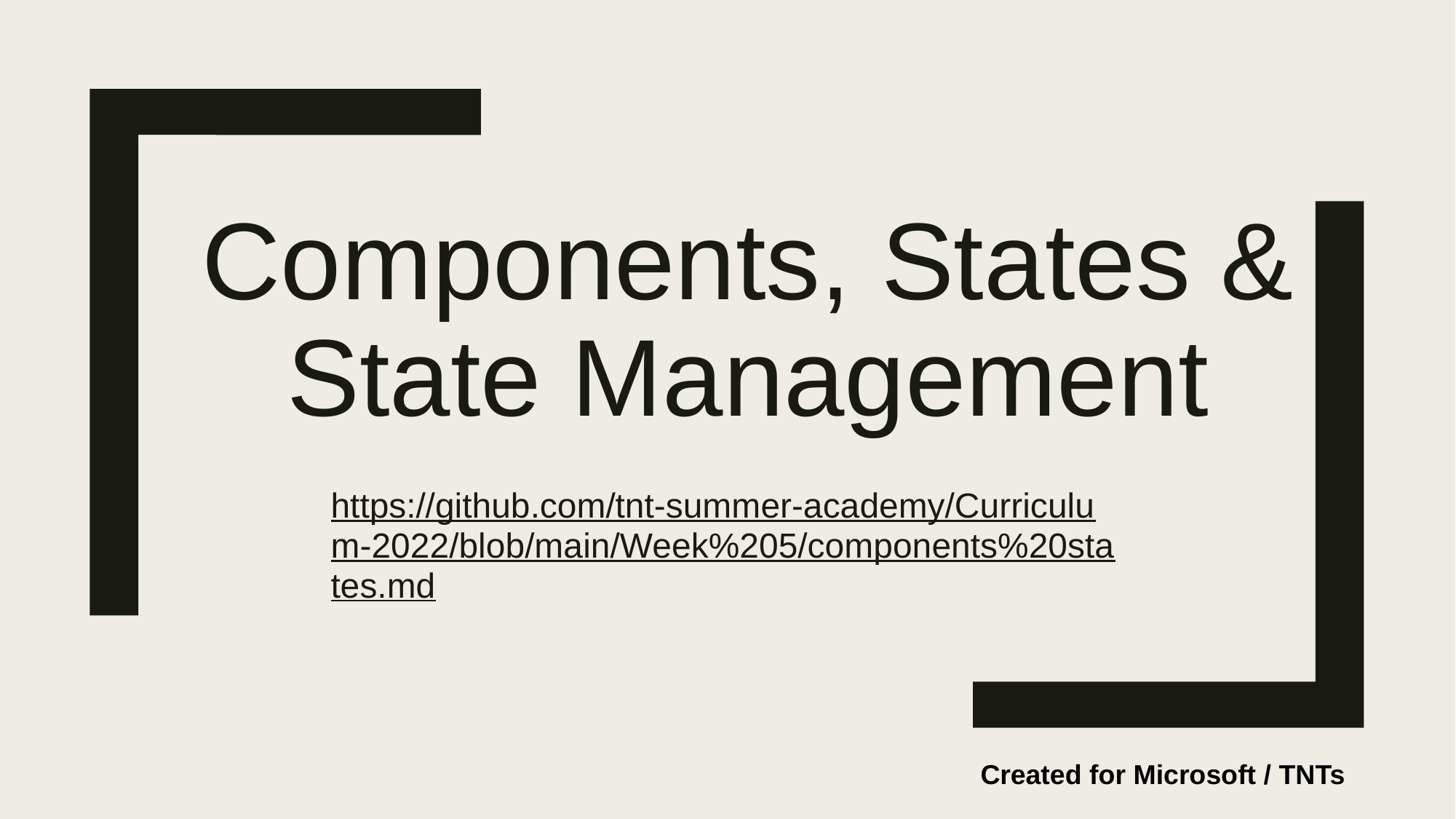

# Components, States & State Management
https://github.com/tnt-summer-academy/Curriculum-2022/blob/main/Week%205/components%20states.md
Created for Microsoft / TNTs